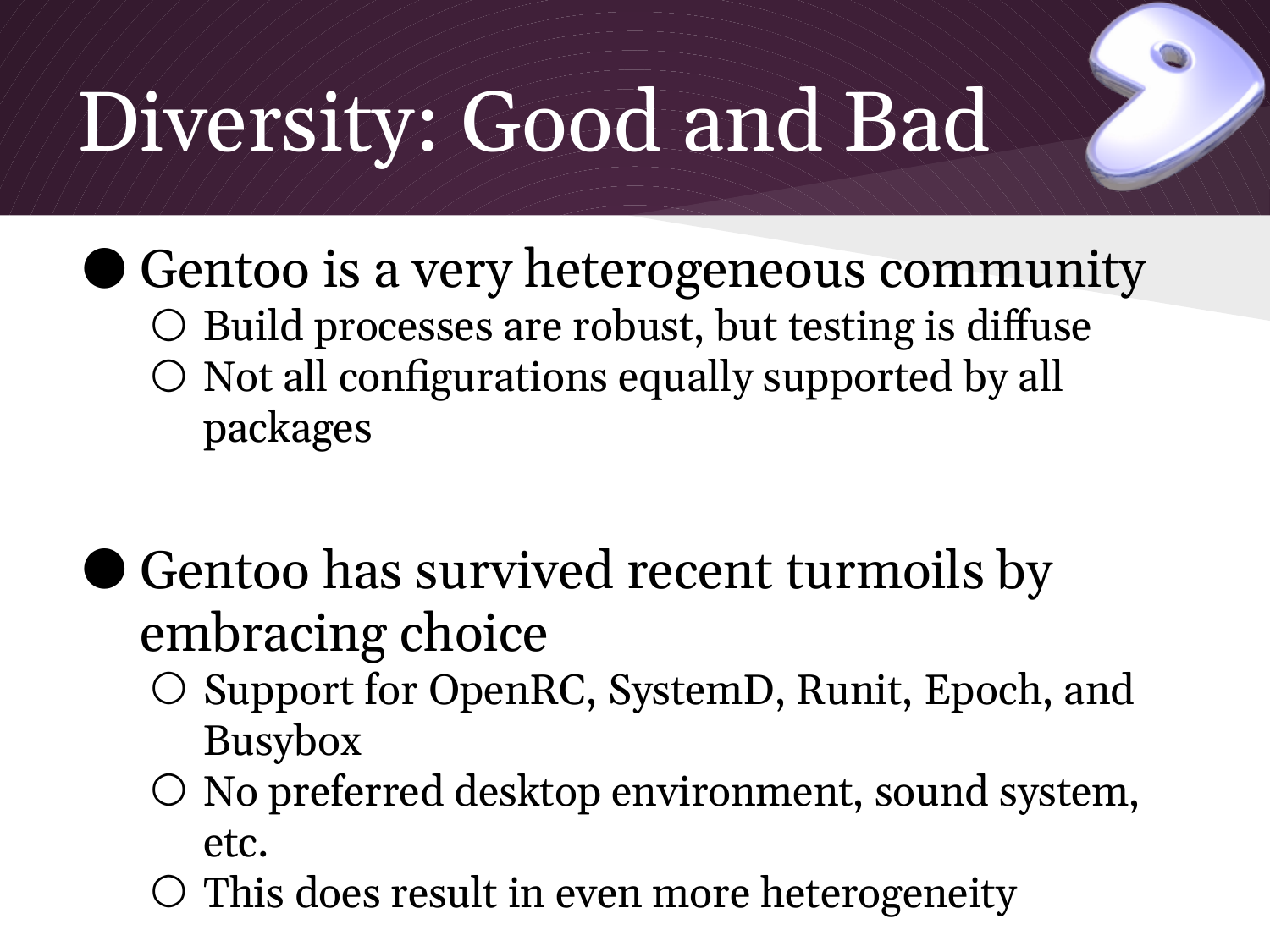

# Diversity: Good and Bad
Gentoo is a very heterogeneous community
Build processes are robust, but testing is diffuse
Not all configurations equally supported by all packages

Gentoo has survived recent turmoils by embracing choice
Support for OpenRC, SystemD, Runit, Epoch, and Busybox
No preferred desktop environment, sound system, etc.
This does result in even more heterogeneity